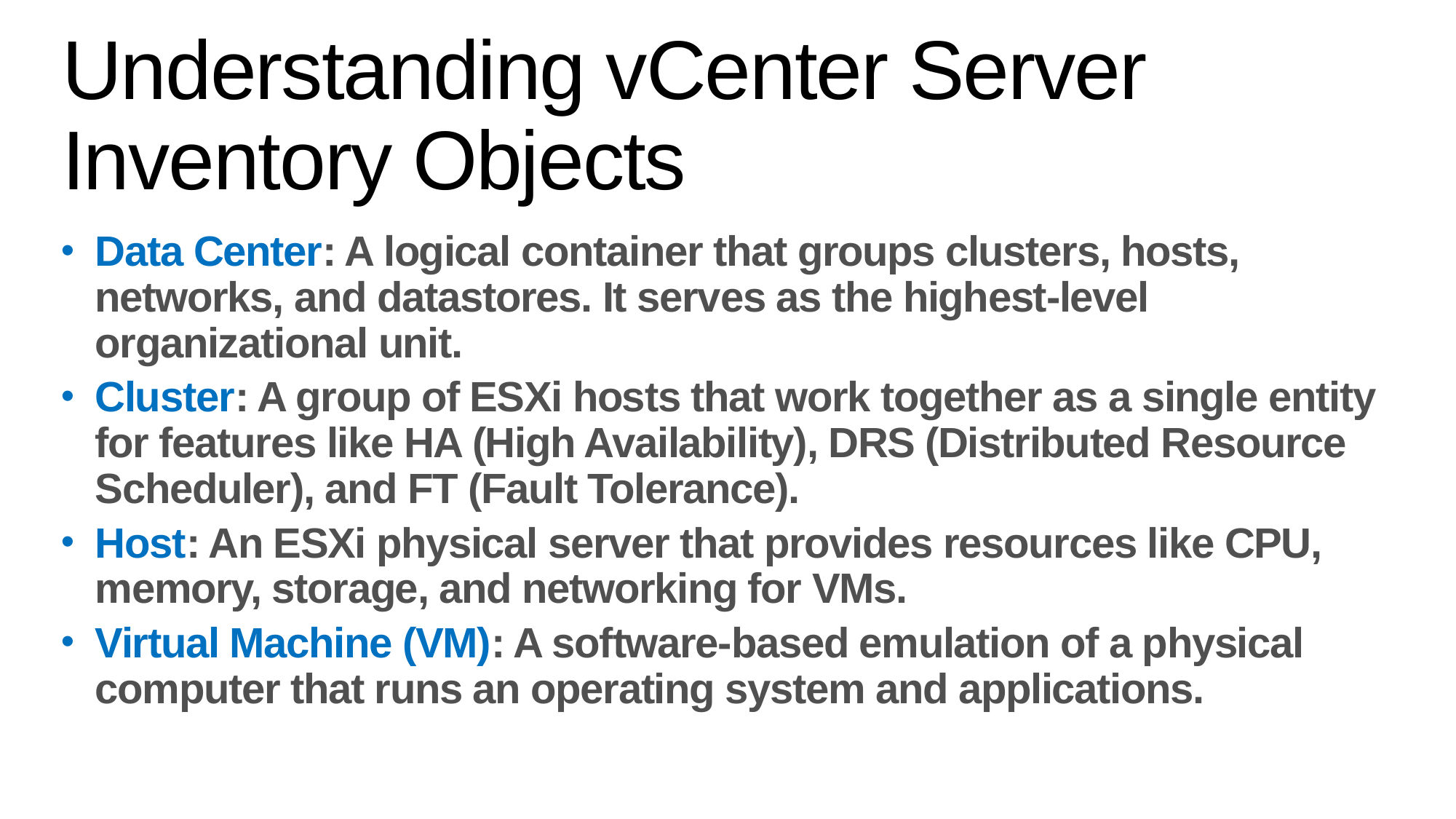

# Understanding vCenter Server Inventory Objects

Data Center: A logical container that groups clusters, hosts, networks, and datastores. It serves as the highest-level organizational unit.
Cluster: A group of ESXi hosts that work together as a single entity for features like HA (High Availability), DRS (Distributed Resource Scheduler), and FT (Fault Tolerance).
Host: An ESXi physical server that provides resources like CPU, memory, storage, and networking for VMs.
Virtual Machine (VM): A software-based emulation of a physical computer that runs an operating system and applications.